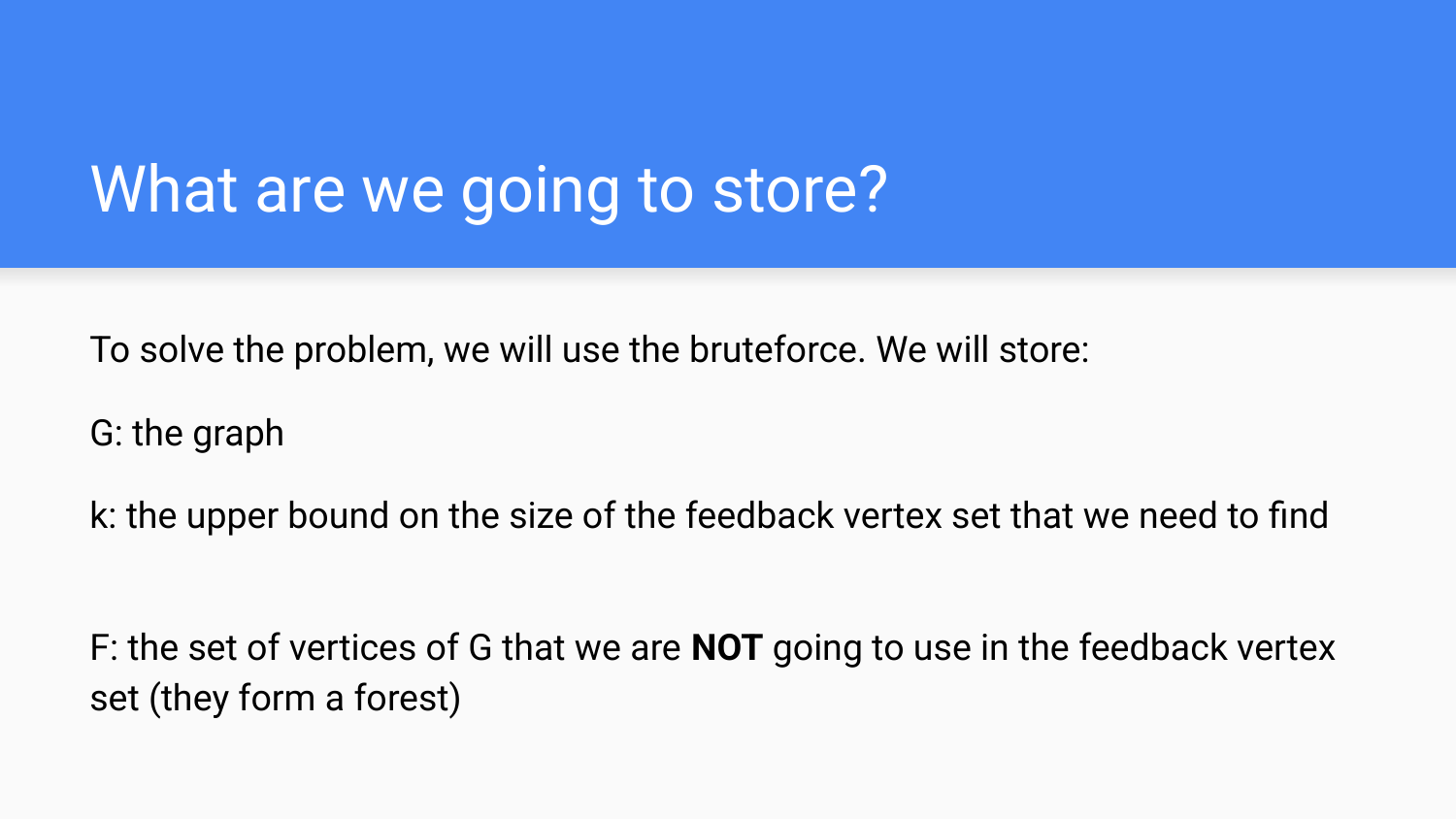

# What are we going to store?
To solve the problem, we will use the bruteforce. We will store:
G: the graph
k: the upper bound on the size of the feedback vertex set that we need to find
F: the set of vertices of G that we are NOT going to use in the feedback vertex set (they form a forest)